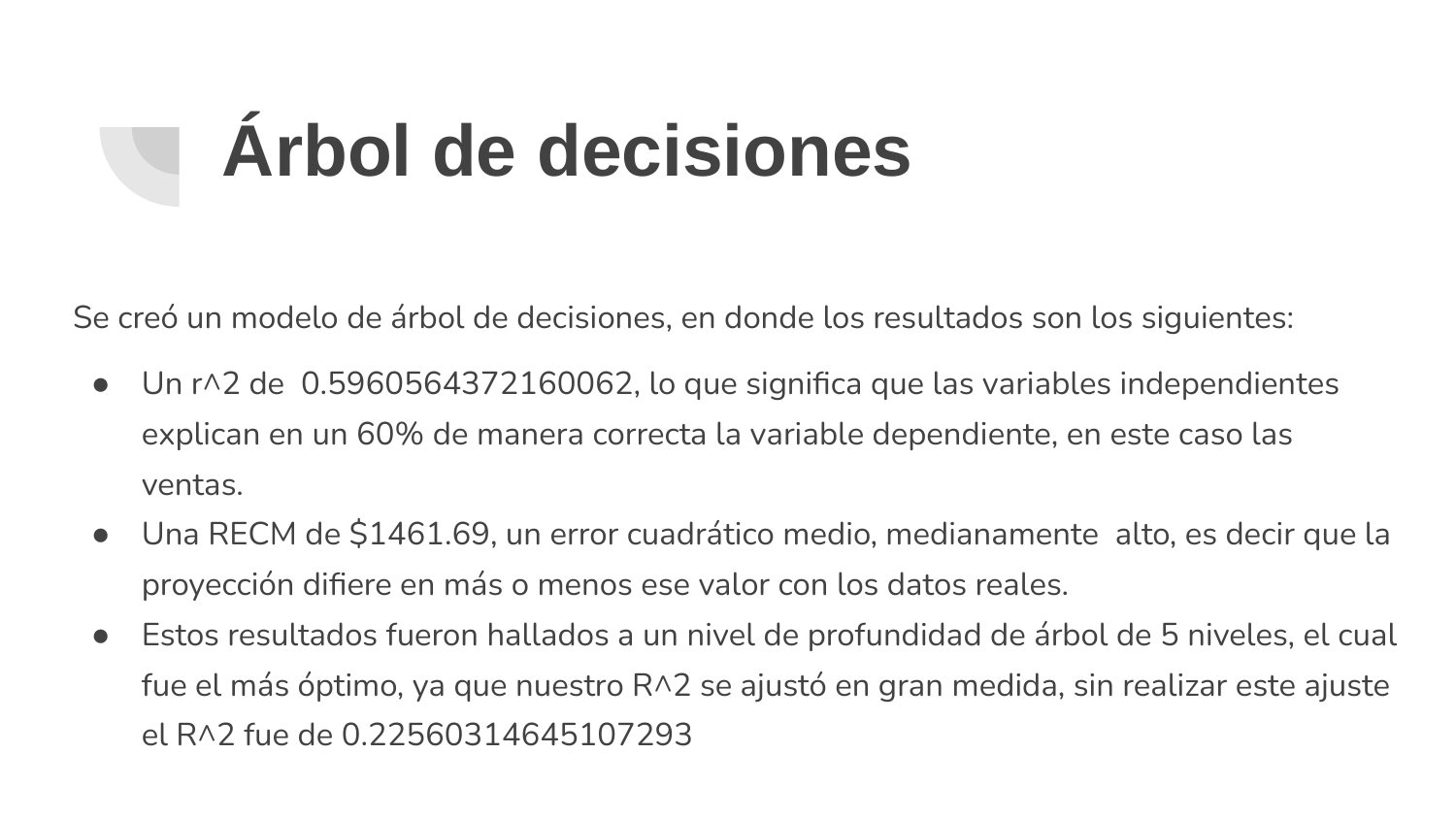

# Árbol de decisiones
Se creó un modelo de árbol de decisiones, en donde los resultados son los siguientes:
Un r^2 de  0.5960564372160062, lo que significa que las variables independientes explican en un 60% de manera correcta la variable dependiente, en este caso las ventas.
Una RECM de $1461.69, un error cuadrático medio, medianamente  alto, es decir que la proyección difiere en más o menos ese valor con los datos reales.
Estos resultados fueron hallados a un nivel de profundidad de árbol de 5 niveles, el cual fue el más óptimo, ya que nuestro R^2 se ajustó en gran medida, sin realizar este ajuste el R^2 fue de 0.22560314645107293